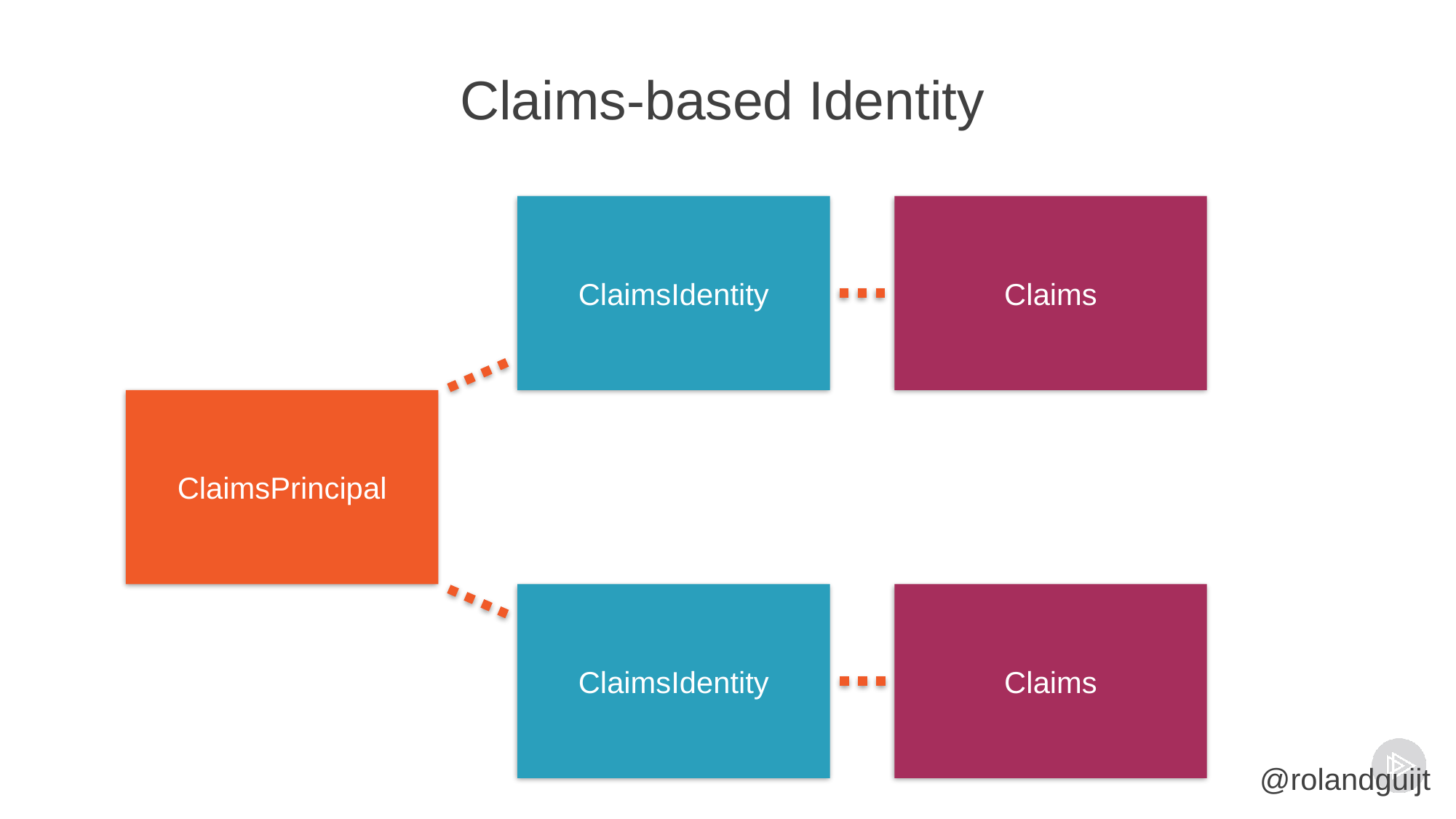

# Claims-based Identity
ClaimsIdentity
Claims
ClaimsPrincipal
ClaimsIdentity
Claims
@rolandguijt